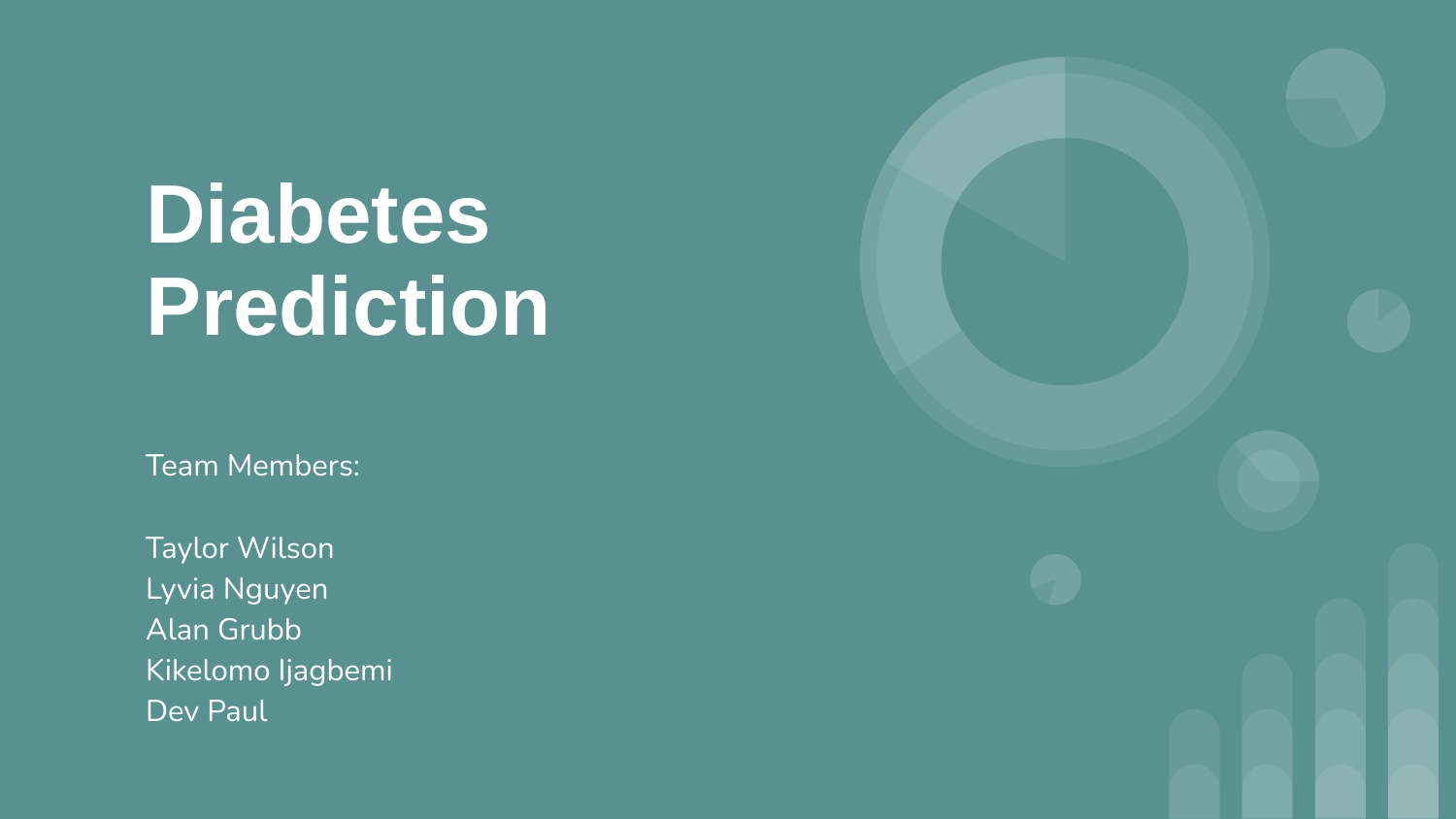

# Diabetes Prediction
Team Members:

Taylor Wilson
Lyvia Nguyen
Alan Grubb
Kikelomo Ijagbemi
Dev Paul